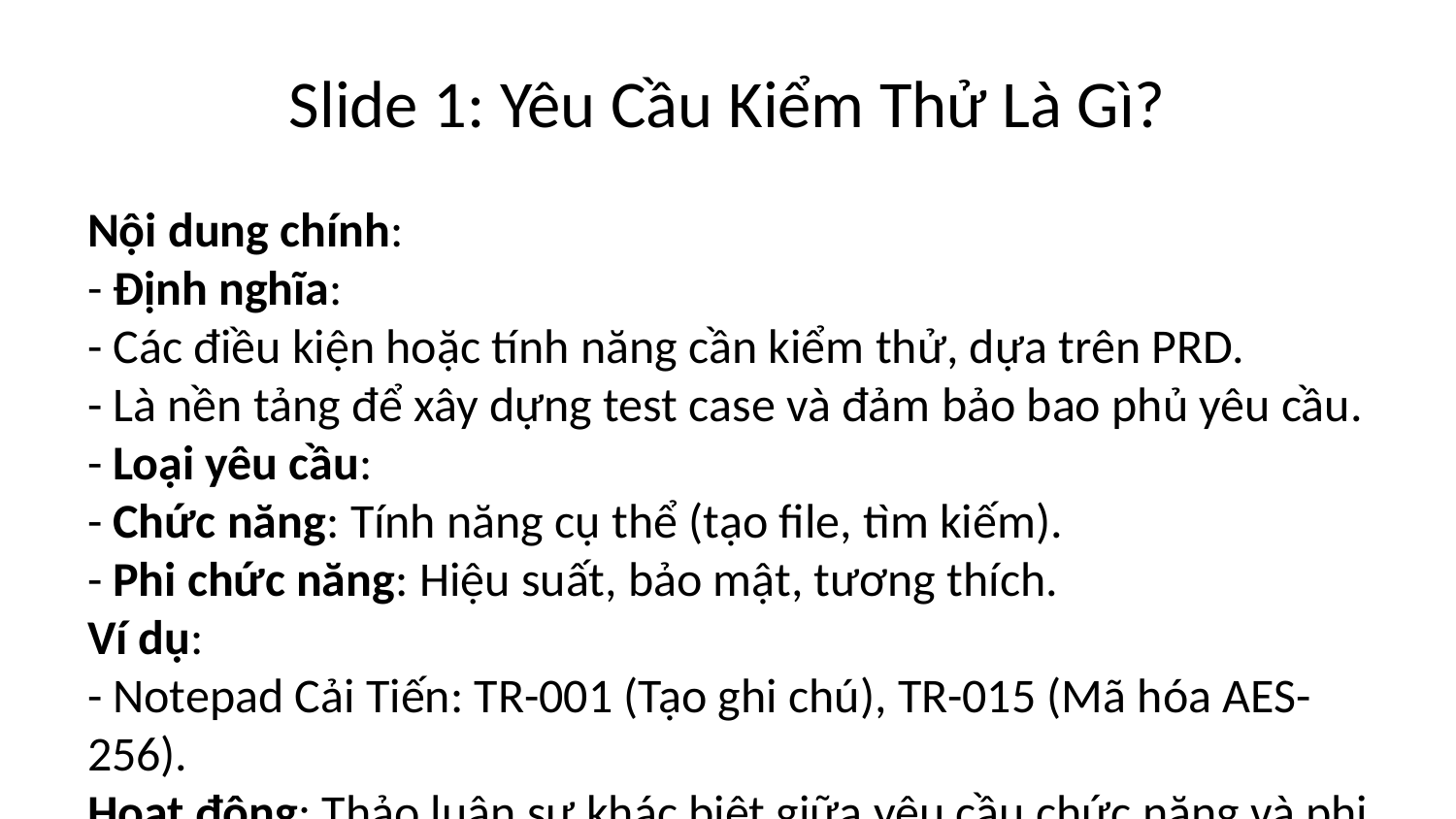

# Slide 1: Yêu Cầu Kiểm Thử Là Gì?
Nội dung chính:
- Định nghĩa:
- Các điều kiện hoặc tính năng cần kiểm thử, dựa trên PRD.
- Là nền tảng để xây dựng test case và đảm bảo bao phủ yêu cầu.
- Loại yêu cầu:
- Chức năng: Tính năng cụ thể (tạo file, tìm kiếm).
- Phi chức năng: Hiệu suất, bảo mật, tương thích.
Ví dụ:
- Notepad Cải Tiến: TR-001 (Tạo ghi chú), TR-015 (Mã hóa AES-256).
Hoạt động: Thảo luận sự khác biệt giữa yêu cầu chức năng và phi chức năng.